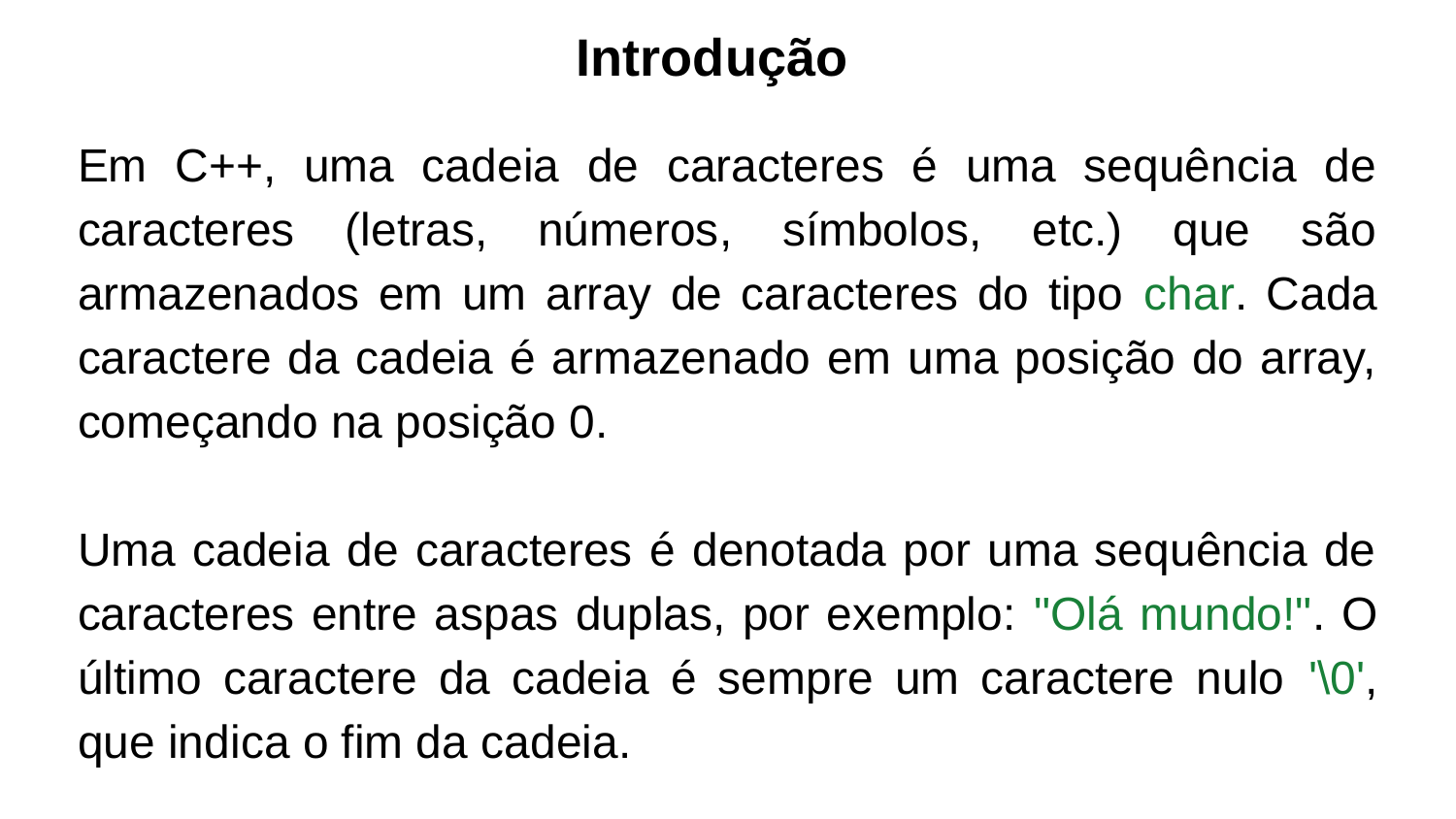

Introdução
Em C++, uma cadeia de caracteres é uma sequência de caracteres (letras, números, símbolos, etc.) que são armazenados em um array de caracteres do tipo char. Cada caractere da cadeia é armazenado em uma posição do array, começando na posição 0.

Uma cadeia de caracteres é denotada por uma sequência de caracteres entre aspas duplas, por exemplo: "Olá mundo!". O último caractere da cadeia é sempre um caractere nulo '\0', que indica o fim da cadeia.